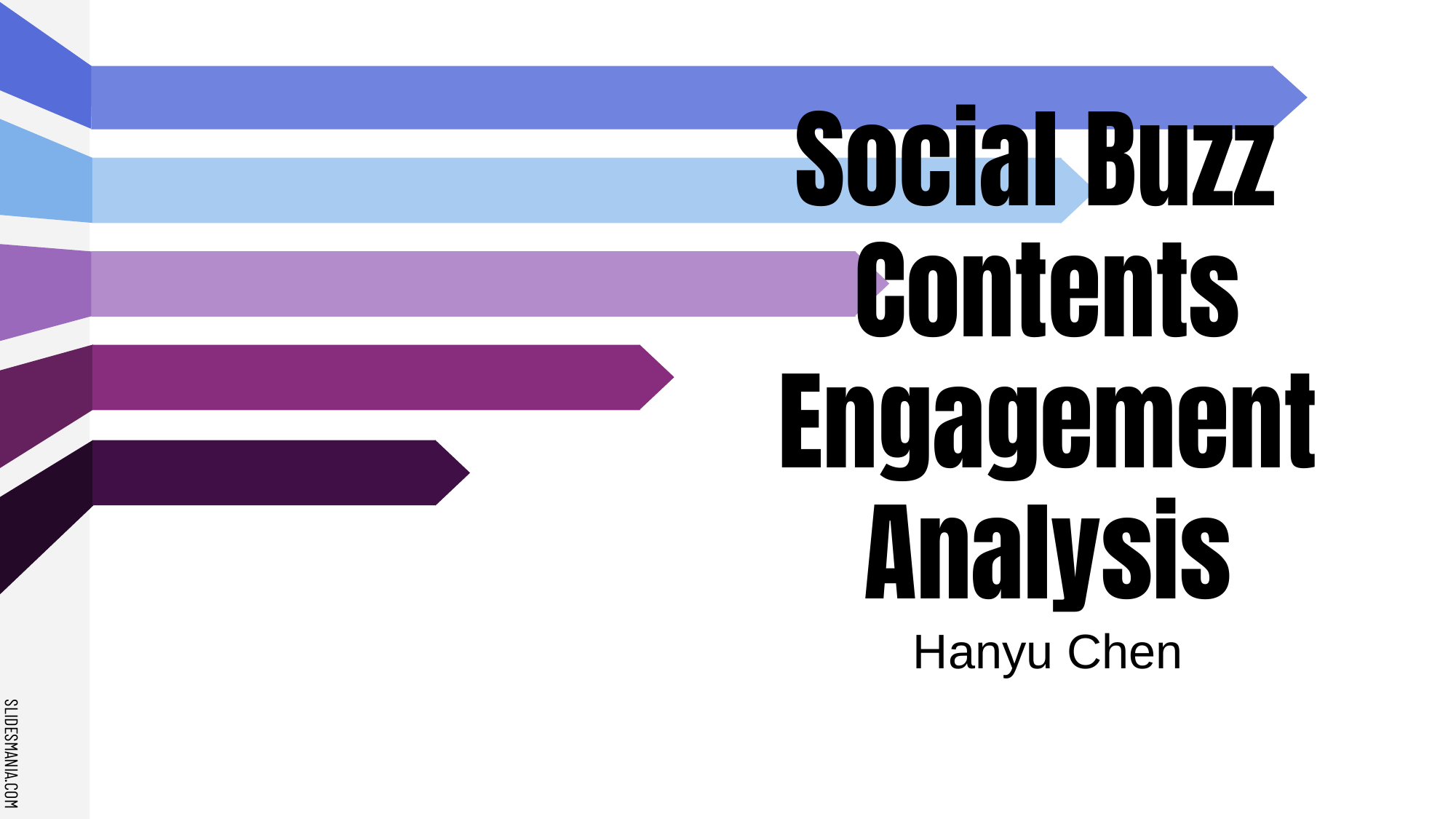

# Social Buzz Contents Engagement Analysis Hanyu Chen